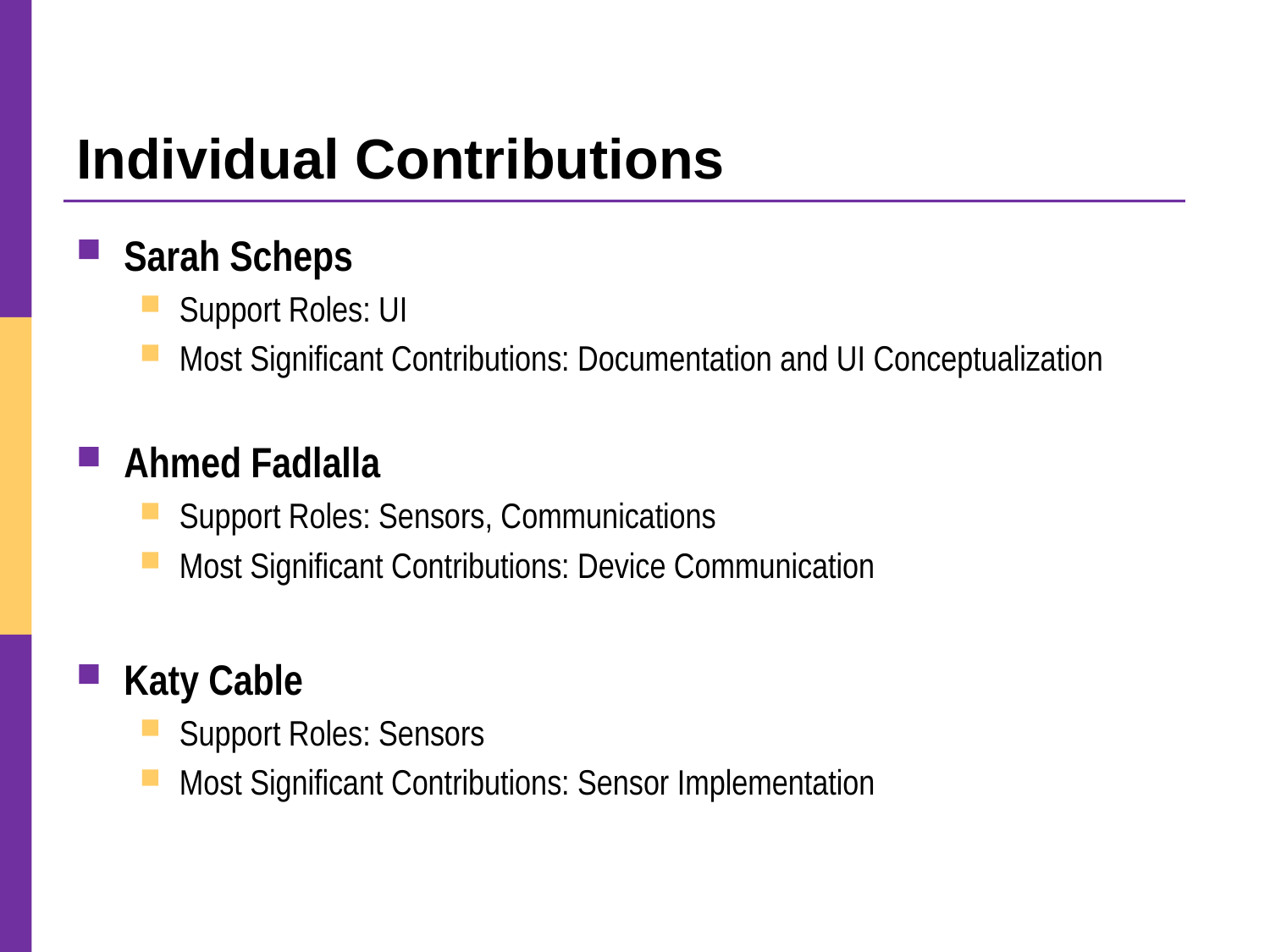

# Individual Contributions
Sarah Scheps
Support Roles: UI
Most Significant Contributions: Documentation and UI Conceptualization

Ahmed Fadlalla
Support Roles: Sensors, Communications
Most Significant Contributions: Device Communication

Katy Cable
Support Roles: Sensors
Most Significant Contributions: Sensor Implementation